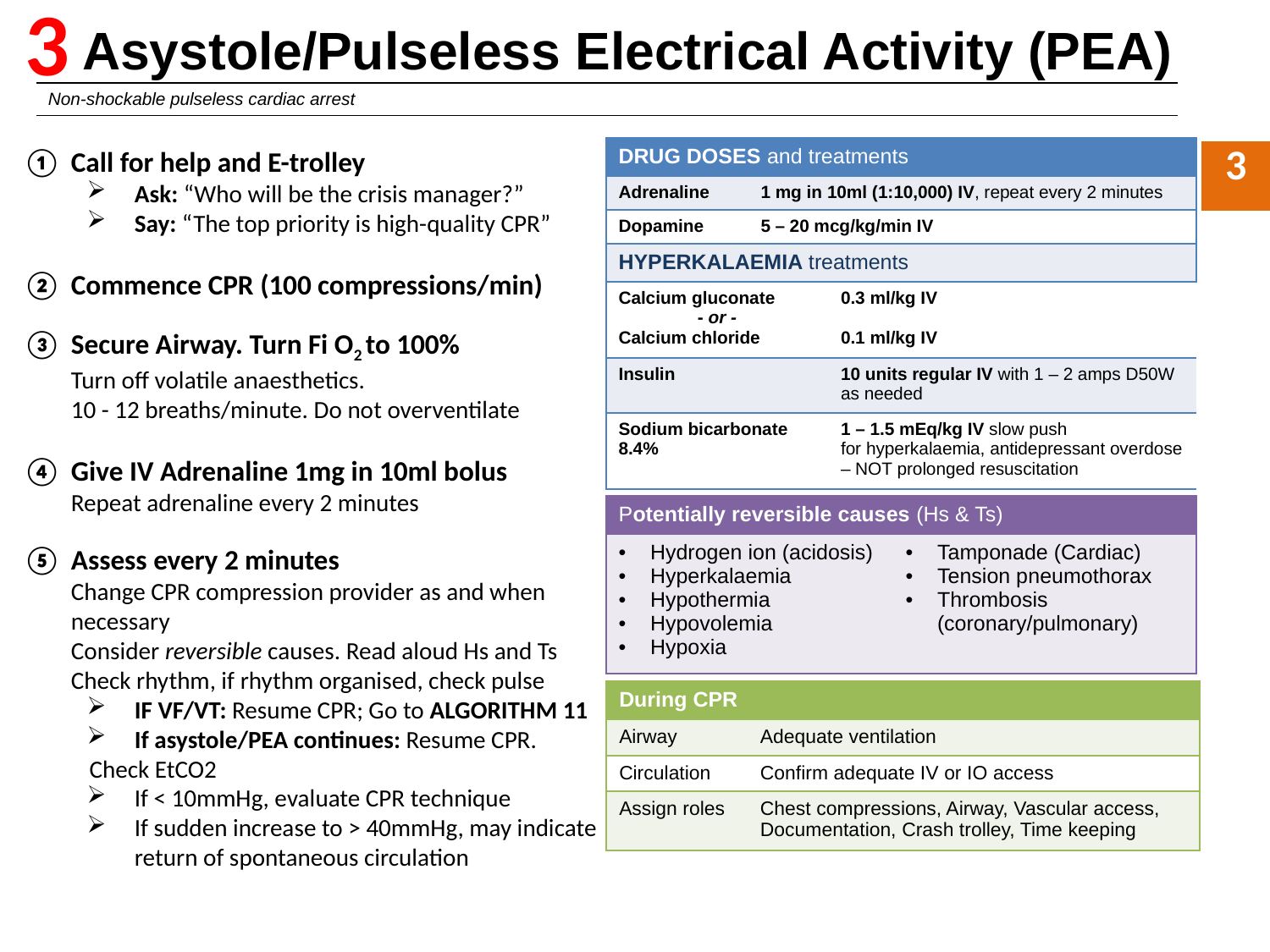

3
# Asystole/Pulseless Electrical Activity (PEA)
| 1 |
| --- |
| 2 |
| 3 |
| 4 |
| 5 |
| 6 |
| 7 |
| 8 |
| 9 |
| 10 |
| 11 |
| 12 |
| 13 |
| 14 |
| Non-shockable pulseless cardiac arrest |
| --- |
Call for help and E-trolley
Ask: “Who will be the crisis manager?”
Say: “The top priority is high-quality CPR”
Commence CPR (100 compressions/min)
Secure Airway. Turn Fi O2 to 100%
Turn off volatile anaesthetics.
10 - 12 breaths/minute. Do not overventilate

Give IV Adrenaline 1mg in 10ml bolus
Repeat adrenaline every 2 minutes
Assess every 2 minutes
Change CPR compression provider as and when
necessary
Consider reversible causes. Read aloud Hs and Ts
Check rhythm, if rhythm organised, check pulse
IF VF/VT: Resume CPR; Go to ALGORITHM 11
If asystole/PEA continues: Resume CPR.
            Check EtCO2
If < 10mmHg, evaluate CPR technique
If sudden increase to > 40mmHg, may indicate
return of spontaneous circulation

| DRUG DOSES and treatments |  |  |
| --- | --- | --- |
| Adrenaline | 1 mg in 10ml (1:10,000) IV, repeat every 2 minutes |  |
| Dopamine | 5 – 20 mcg/kg/min IV |  |
| HYPERKALAEMIA treatments |  |  |
| Calcium gluconate - or - Calcium chloride |  | 0.3 ml/kg IV 0.1 ml/kg IV |
| Insulin |  | 10 units regular IV with 1 – 2 amps D50W as needed |
| Sodium bicarbonate 8.4% |  | 1 – 1.5 mEq/kg IV slow push for hyperkalaemia, antidepressant overdose – NOT prolonged resuscitation |
| Potentially reversible causes (Hs & Ts) |  |
| --- | --- |
| Hydrogen ion (acidosis) Hyperkalaemia Hypothermia Hypovolemia Hypoxia | Tamponade (Cardiac) Tension pneumothorax Thrombosis (coronary/pulmonary) |
| During CPR |  |
| --- | --- |
| Airway | Adequate ventilation |
| Circulation | Confirm adequate IV or IO access |
| Assign roles | Chest compressions, Airway, Vascular access, Documentation, Crash trolley, Time keeping |